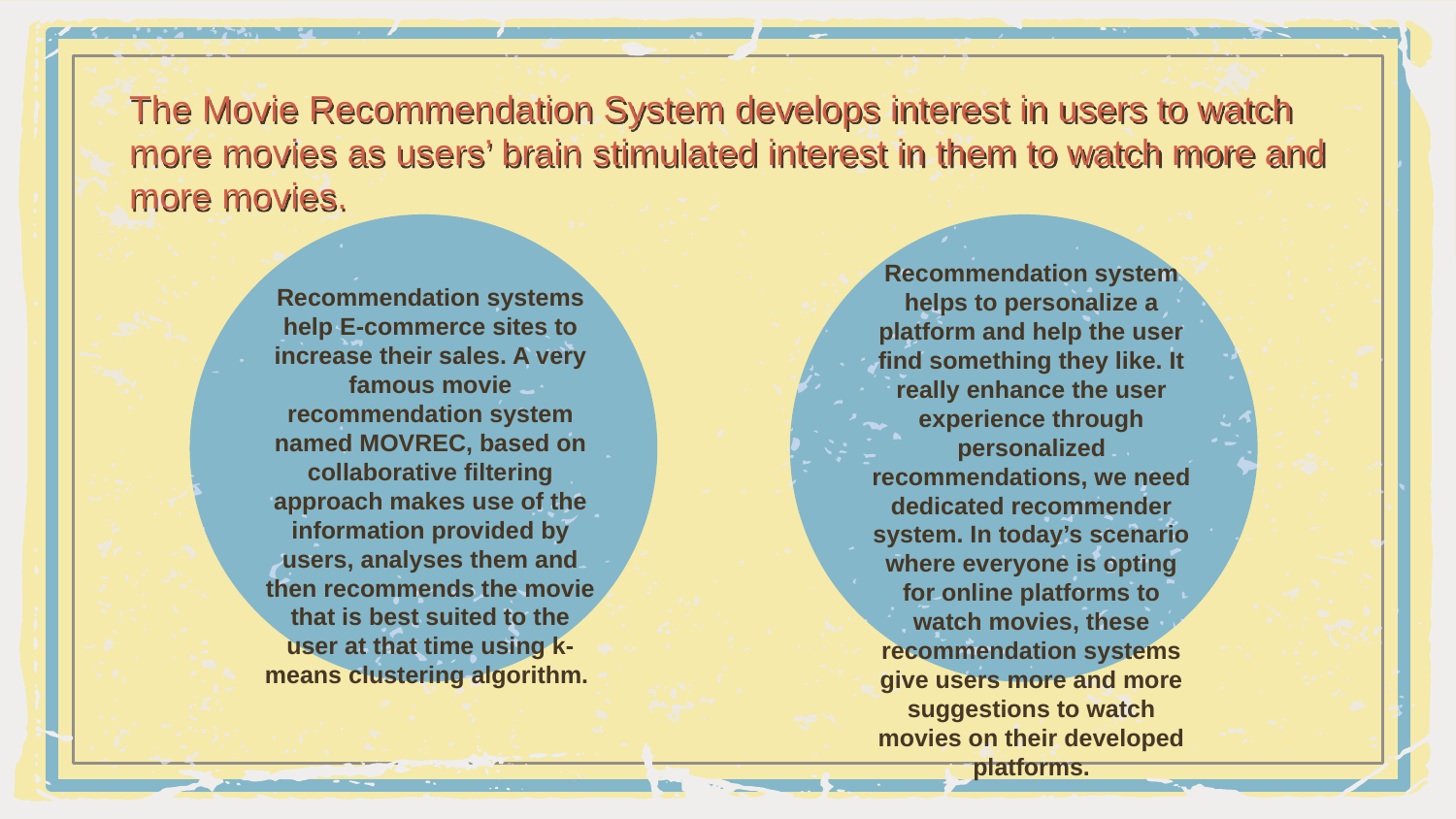

# The Movie Recommendation System develops interest in users to watch more movies as users’ brain stimulated interest in them to watch more and more movies.
Recommendation system helps to personalize a platform and help the user find something they like. It really enhance the user experience through personalized recommendations, we need dedicated recommender system. In today’s scenario where everyone is opting for online platforms to watch movies, these recommendation systems give users more and more suggestions to watch movies on their developed platforms.

Recommendation systems help E-commerce sites to increase their sales. A very famous movie recommendation system named MOVREC, based on collaborative filtering approach makes use of the information provided by users, analyses them and then recommends the movie that is best suited to the user at that time using k-means clustering algorithm.